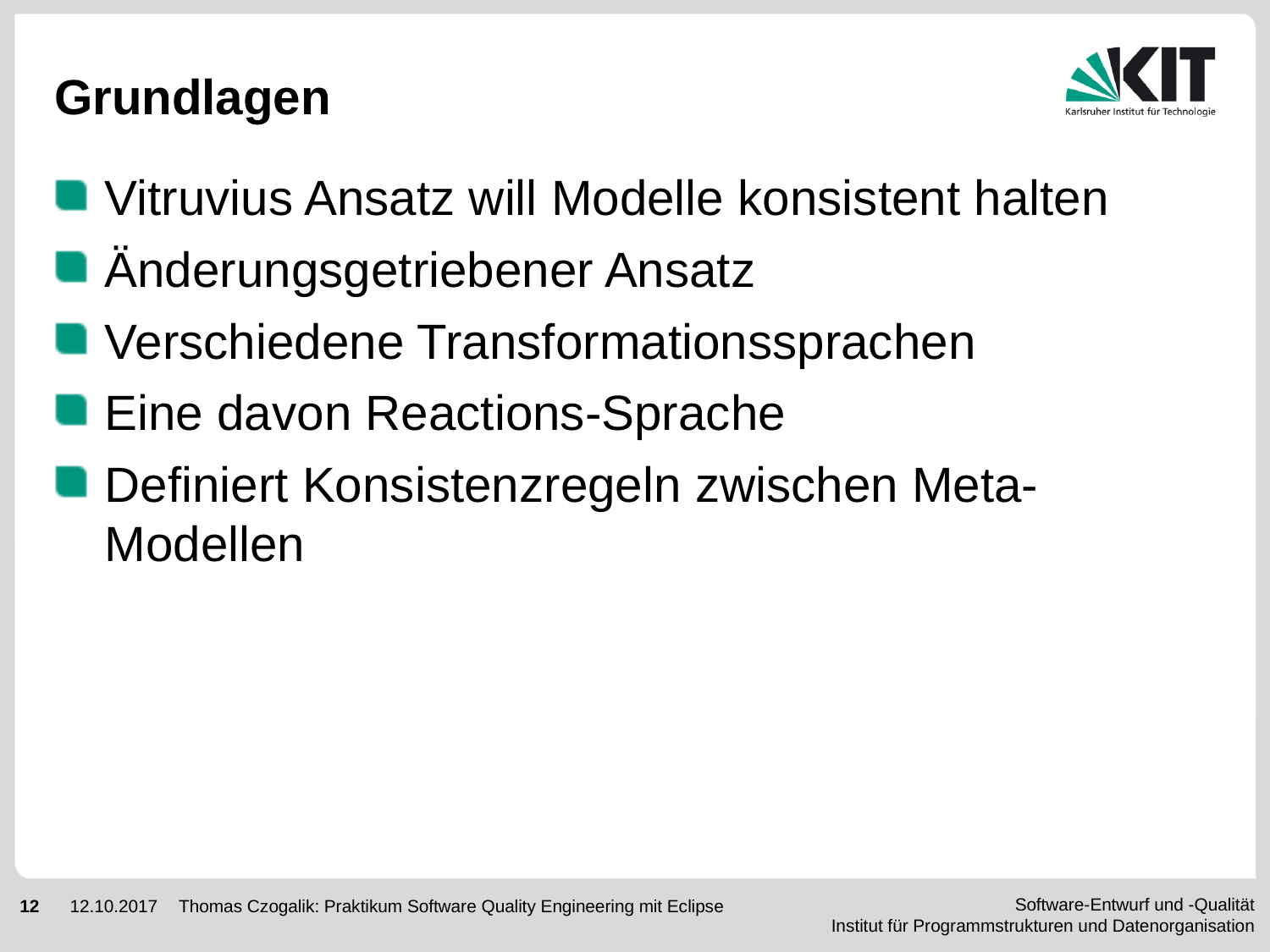

# Grundlagen
Vitruvius Ansatz will Modelle konsistent halten
Änderungsgetriebener Ansatz
Verschiedene Transformationssprachen
Eine davon Reactions-Sprache
Definiert Konsistenzregeln zwischen Meta-Modellen

Thomas Czogalik: Praktikum Software Quality Engineering mit Eclipse